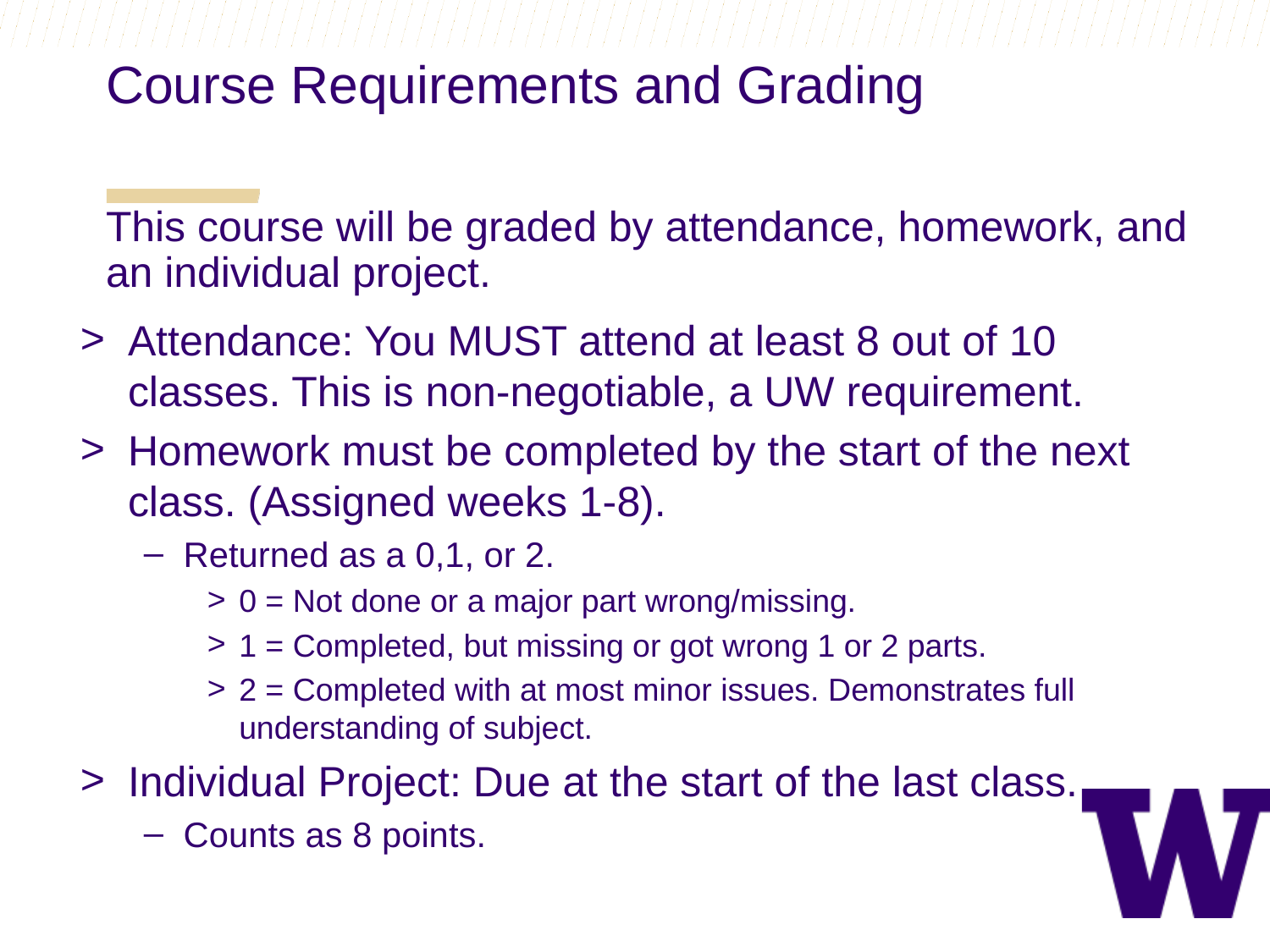

Course Requirements and Grading
This course will be graded by attendance, homework, and an individual project.
Attendance: You MUST attend at least 8 out of 10 classes. This is non-negotiable, a UW requirement.
Homework must be completed by the start of the next class. (Assigned weeks 1-8).
Returned as a 0,1, or 2.
0 = Not done or a major part wrong/missing.
1 = Completed, but missing or got wrong 1 or 2 parts.
2 = Completed with at most minor issues. Demonstrates full understanding of subject.
Individual Project: Due at the start of the last class.
Counts as 8 points.